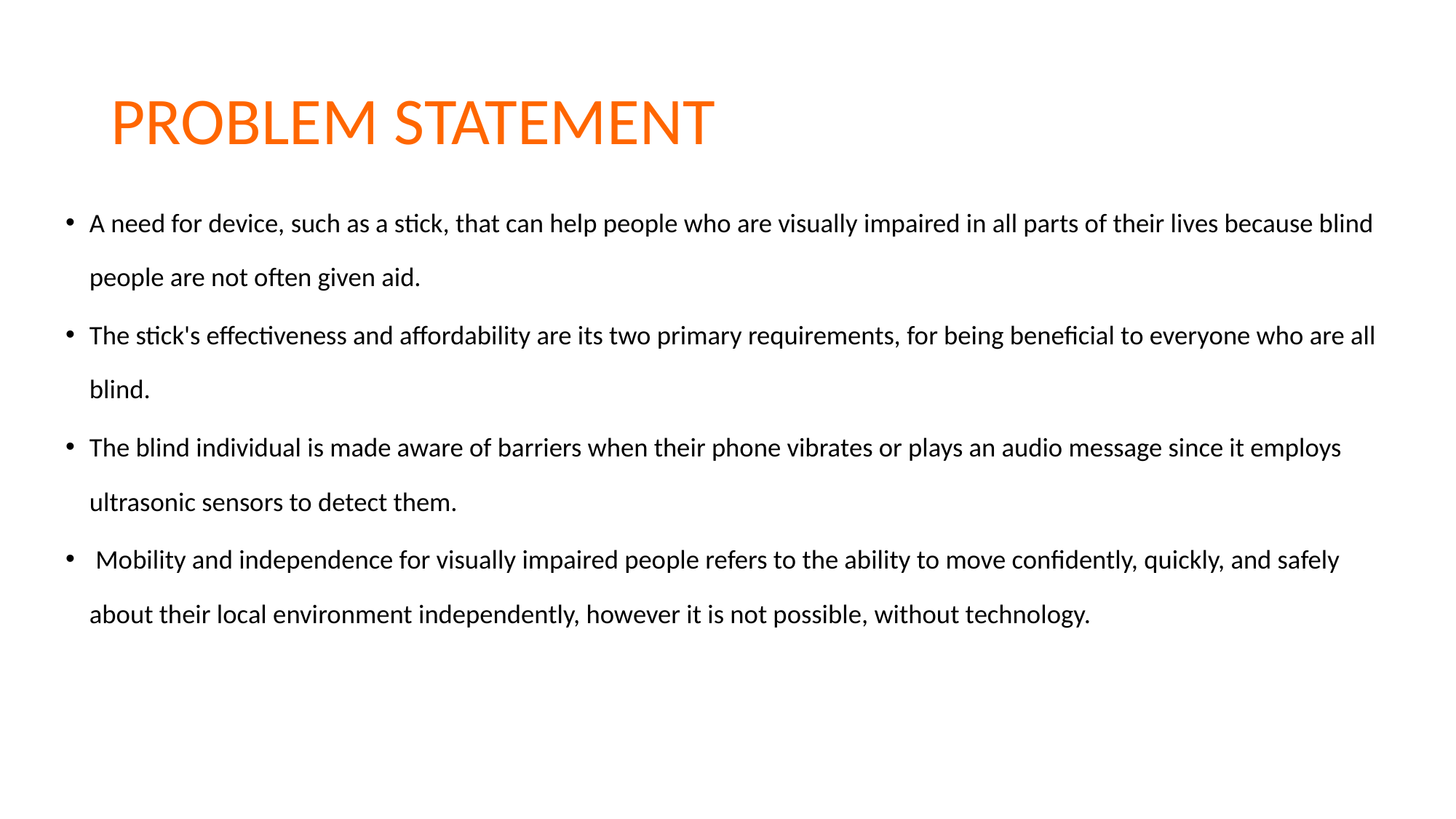

# PROBLEM STATEMENT
A need for device, such as a stick, that can help people who are visually impaired in all parts of their lives because blind people are not often given aid.
The stick's effectiveness and affordability are its two primary requirements, for being beneficial to everyone who are all blind.
The blind individual is made aware of barriers when their phone vibrates or plays an audio message since it employs ultrasonic sensors to detect them.
 Mobility and independence for visually impaired people refers to the ability to move confidently, quickly, and safely about their local environment independently, however it is not possible, without technology.